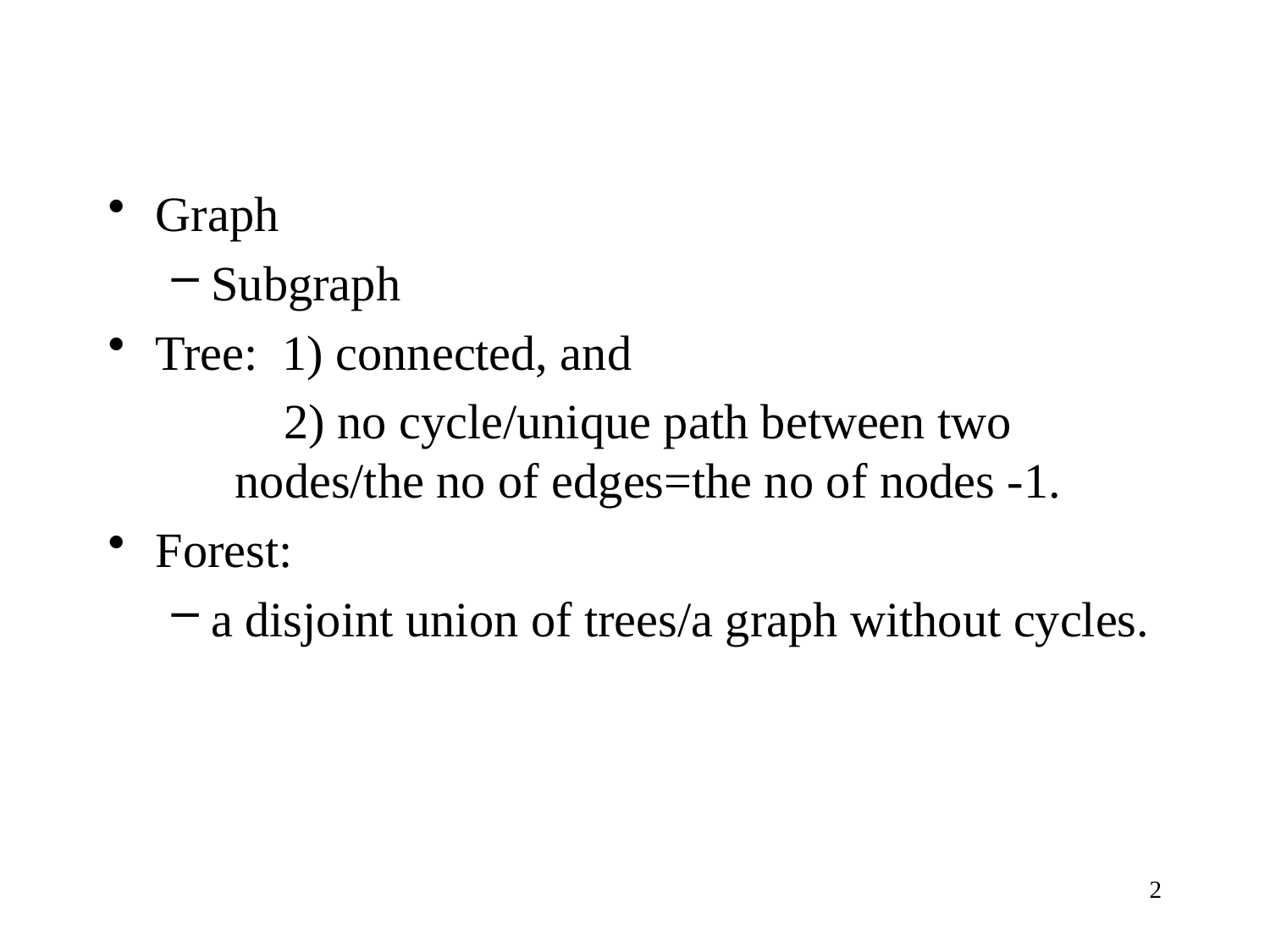

Graph
Subgraph
Tree:  1) connected, and
    2) no cycle/unique path between two    nodes/the no of edges=the no of nodes -1.
Forest:
a disjoint union of trees/a graph without cycles.

2